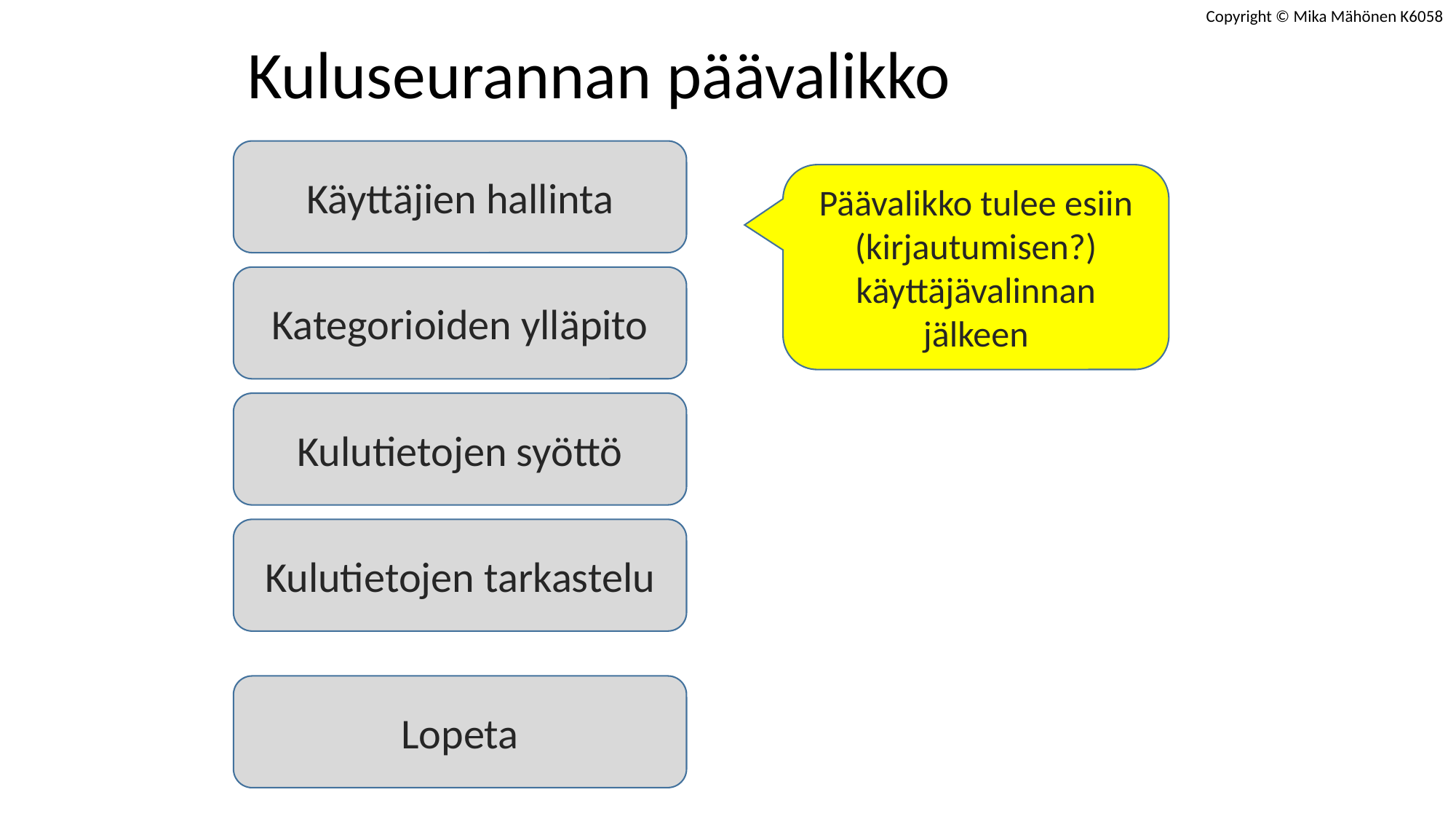

Copyright © Mika Mähönen K6058
Kuluseurannan päävalikko
Käyttäjien hallinta
Päävalikko tulee esiin (kirjautumisen?) käyttäjävalinnan jälkeen
Kategorioiden ylläpito
Kulutietojen syöttö
Kulutietojen tarkastelu
Lopeta